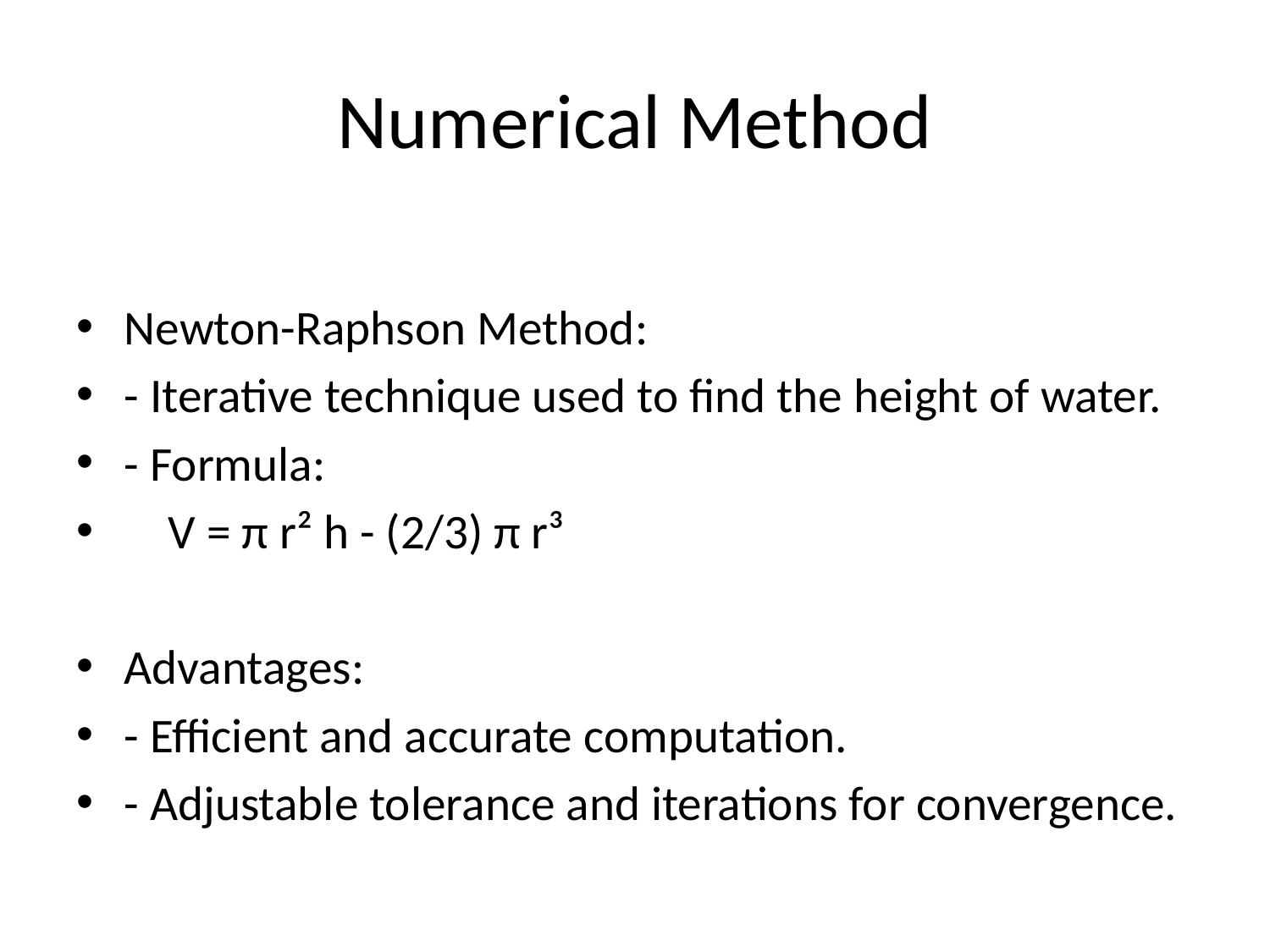

# Numerical Method

Newton-Raphson Method:
- Iterative technique used to find the height of water.
- Formula:
    V = π r² h - (2/3) π r³

Advantages:
- Efficient and accurate computation.
- Adjustable tolerance and iterations for convergence.